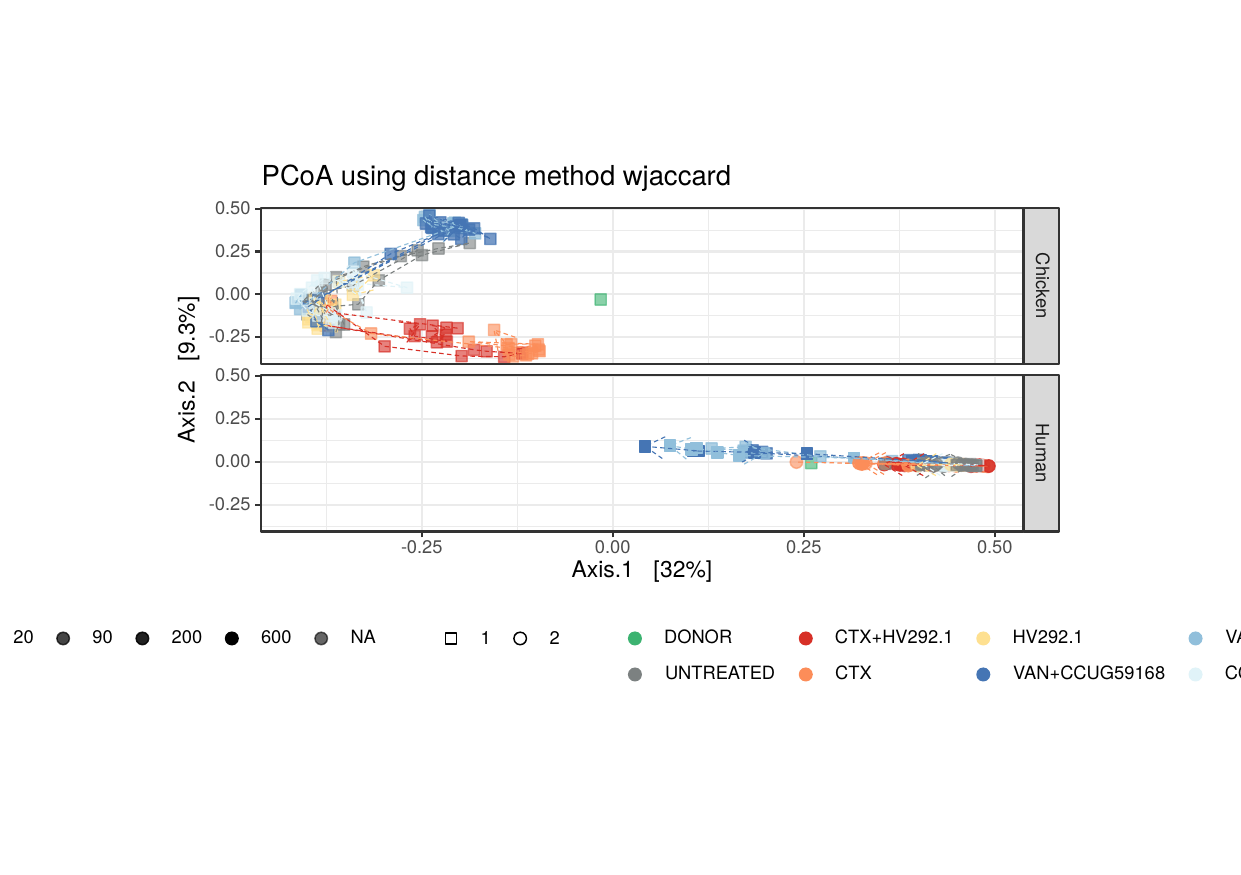

PCoA using distance method wjaccard
0.50

0.25

Chicken

0.00

-0.25

Axis.2   [9.3%]
0.50

0.25

Human

0.00

-0.25

-0.25
0.25
0.00
0.50
Axis.1   [32%]

DONOR
CTX+HV292.1
HV292.1
600
20
200
90
NA
VAN

2
1

a
a
a
a

VAN+CCUG59168
CCUG59168
CTX
UNTREATED

a
a
a
a